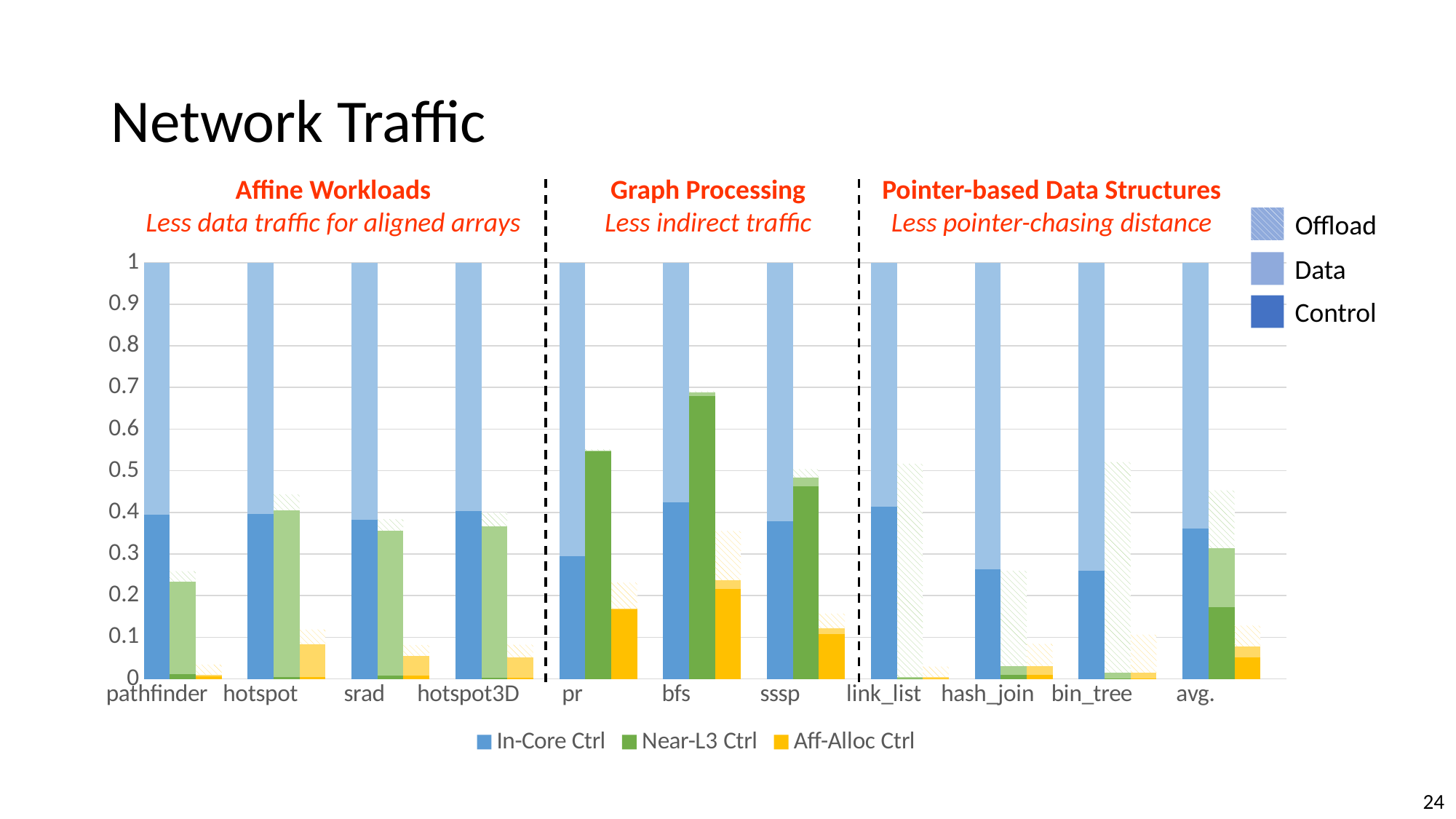

# Network Traffic
Affine Workloads
Less data traffic for aligned arrays
Graph Processing
Less indirect traffic
Pointer-based Data Structures
Less pointer-chasing distance
Offload

Data

Control

### Chart

| Category | In-Core | In-Core | In-Core | Near-L3 | Near-L3 | Near-L3 | Aff-Alloc | Aff-Alloc | Aff-Alloc |
|---|---|---|---|---|---|---|---|---|---|
| pathfinder | 0.393765506797394 | 0.606234493202605 | 0.0 | None | None | None | None | None | None |
|  | None | None | None | 0.0113440116452177 | 0.221820298661613 | 0.0254205042825556 | None | None | None |
|  | None | None | None | None | None | None | 0.00625991757517495 | 0.0040751385106878 | 0.024145032800585 |
|  | None | None | None | None | None | None | None | None | None |
| hotspot | 0.396013076404249 | 0.60398692359575 | 0.0 | None | None | None | None | None | None |
|  | None | None | None | 0.00499890118450769 | 0.399827261827182 | 0.0381600664915101 | None | None | None |
|  | None | None | None | None | None | None | 0.00507352011926707 | 0.077354786729681 | 0.0363118461335137 |
|  | None | None | None | None | None | None | None | None | None |
| srad | 0.382376475479886 | 0.617623524520114 | 0.0 | None | None | None | None | None | None |
|  | None | None | None | 0.00708929743684631 | 0.34932532586734 | 0.0271173378582506 | None | None | None |
|  | None | None | None | None | None | None | 0.00714561379136163 | 0.0481109762766942 | 0.0256564898379438 |
|  | None | None | None | None | None | None | None | None | None |
| hotspot3D | 0.403302058192247 | 0.596697941807752 | 0.0 | None | None | None | None | None | None |
|  | None | None | None | 0.00315902883836846 | 0.362827969664309 | 0.0328582120726443 | None | None | None |
|  | None | None | None | None | None | None | 0.00321072819546133 | 0.0476650031301852 | 0.0312072416377479 |
|  | None | None | None | None | None | None | None | None | None |
| pr | 0.294480646440719 | 0.70551935355928 | 0.0 | None | None | None | None | None | None |
|  | None | None | None | 0.547117054439473 | 0.00124993595100999 | 0.00326290220327262 | None | None | None |
|  | None | None | None | None | None | None | 0.167121543728089 | 0.00133794498224388 | 0.0626685702403081 |
|  | None | None | None | None | None | None | None | None | None |
| bfs | 0.423717975069491 | 0.576282024930508 | 0.0 | None | None | None | None | None | None |
|  | None | None | None | 0.679981702177591 | 0.00838088643530675 | 0.00267091034109777 | None | None | None |
|  | None | None | None | None | None | None | 0.215481719372266 | 0.0208558892557832 | 0.118788087504345 |
|  | None | None | None | None | None | None | None | None | None |
| sssp | 0.37877839686219 | 0.621221603137809 | 0.0 | None | None | None | None | None | None |
|  | None | None | None | 0.462384951832801 | 0.0213455113065145 | 0.0200645965859846 | None | None | None |
|  | None | None | None | None | None | None | 0.10797770859797 | 0.0128646035345617 | 0.0359965304227428 |
|  | None | None | None | None | None | None | None | None | None |
| link_list | 0.414419490105276 | 0.585580509894723 | 0.0 | None | None | None | None | None | None |
|  | None | None | None | 0.00146024999366798 | 0.00294470888360468 | 0.512462869384463 | None | None | None |
|  | None | None | None | None | None | None | 0.00148239730509629 | 0.00221908992220756 | 0.0258998081548049 |
|  | None | None | None | None | None | None | None | None | None |
| hash_join | 0.263152781819646 | 0.736847218180353 | 0.0 | None | None | None | None | None | None |
|  | None | None | None | 0.00927459362081435 | 0.0217173569461739 | 0.228708481898681 | None | None | None |
|  | None | None | None | None | None | None | 0.00927810677729504 | 0.0217330445036444 | 0.0530078447162257 |
|  | None | None | None | None | None | None | None | None | None |
| bin_tree | 0.259668465432511 | 0.740331534567488 | 0.0 | None | None | None | None | None | None |
|  | None | None | None | 0.00100408576078818 | 0.0134011387935123 | 0.506478940280776 | None | None | None |
|  | None | None | None | None | None | None | 0.000979625387808951 | 0.0133661930901762 | 0.0918972650246474 |
|  | None | None | None | None | None | None | None | None | None |
| avg. | 0.360967487260361 | 0.639032512739638 | 0.0 | None | None | None | None | None | None |